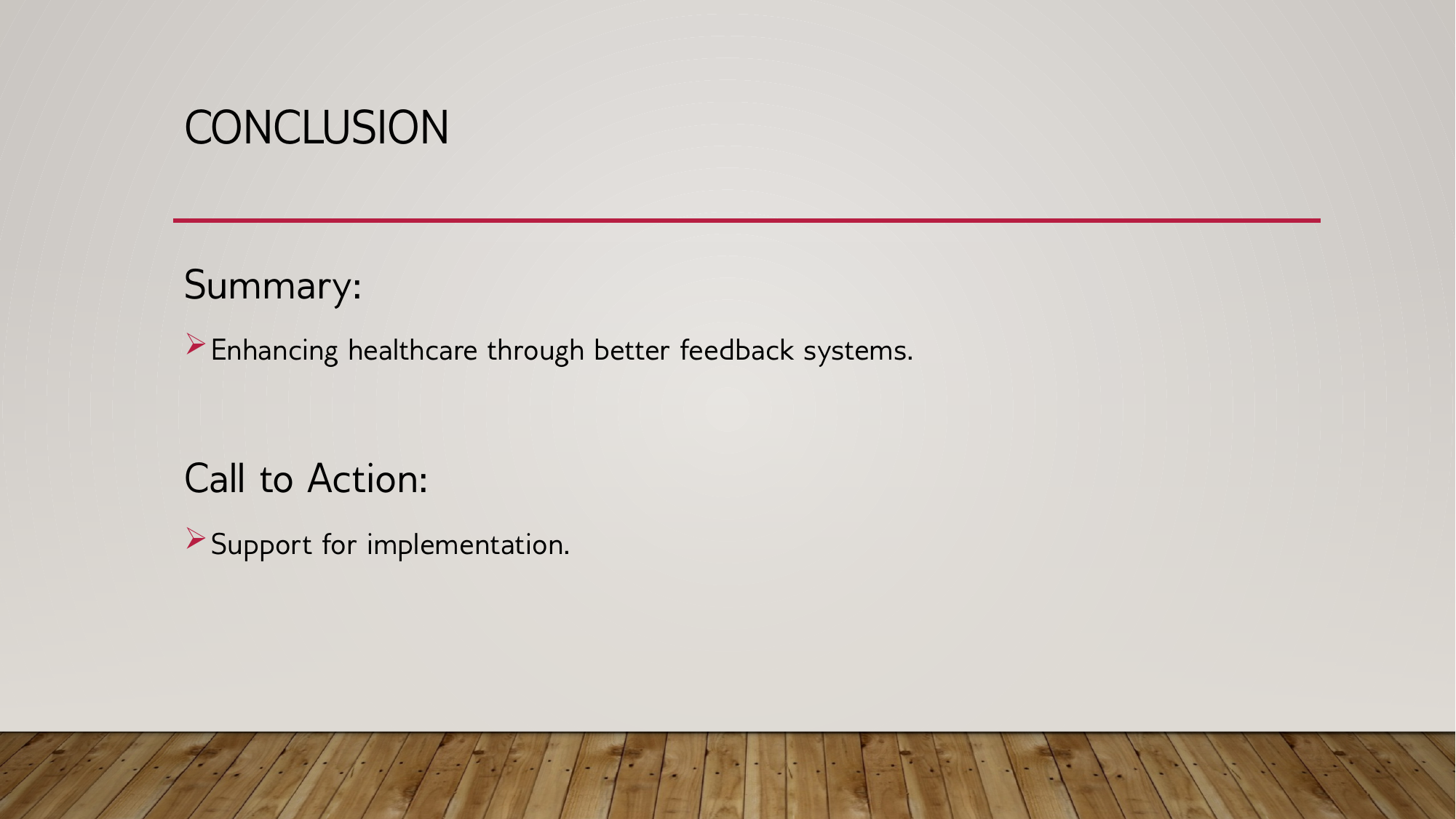

# Conclusion
Summary:
Enhancing healthcare through better feedback systems.

Call to Action:
Support for implementation.